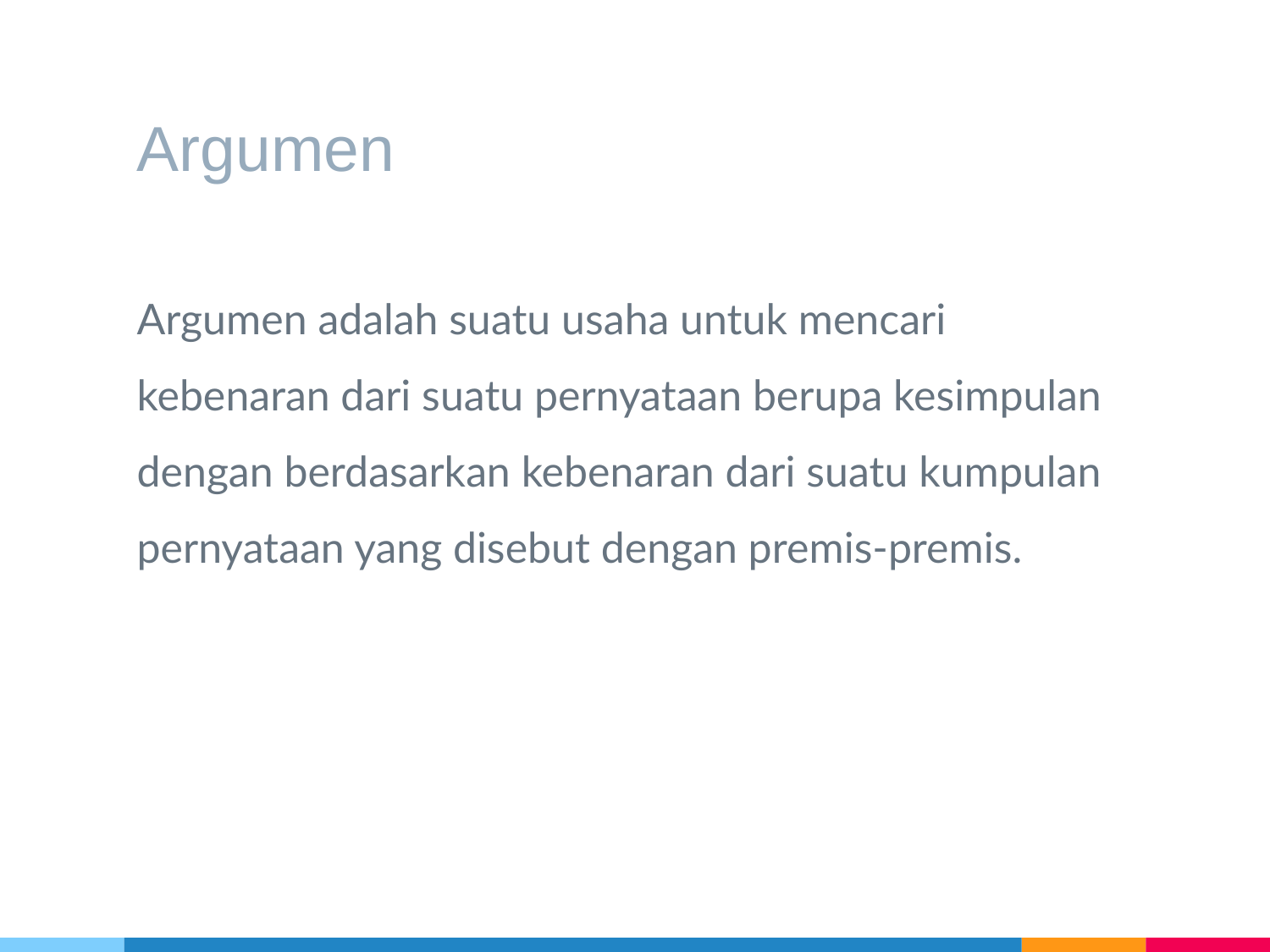

# Argumen
Argumen adalah suatu usaha untuk mencari kebenaran dari suatu pernyataan berupa kesimpulan dengan berdasarkan kebenaran dari suatu kumpulan pernyataan yang disebut dengan premis-premis.